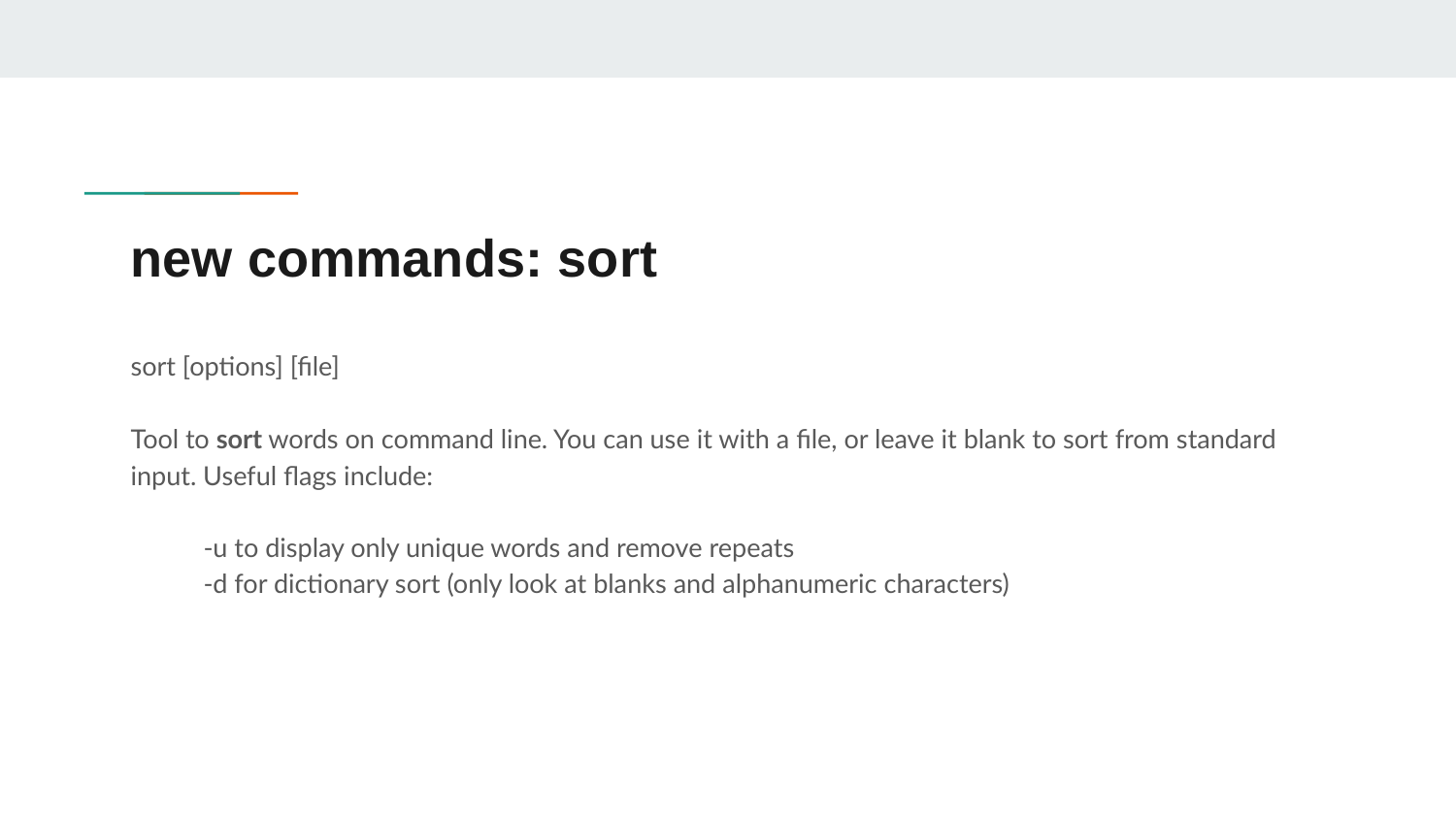

# new commands: sort
sort [options] [file]

Tool to sort words on command line. You can use it with a file, or leave it blank to sort from standard input. Useful flags include:

-u to display only unique words and remove repeats
-d for dictionary sort (only look at blanks and alphanumeric characters)